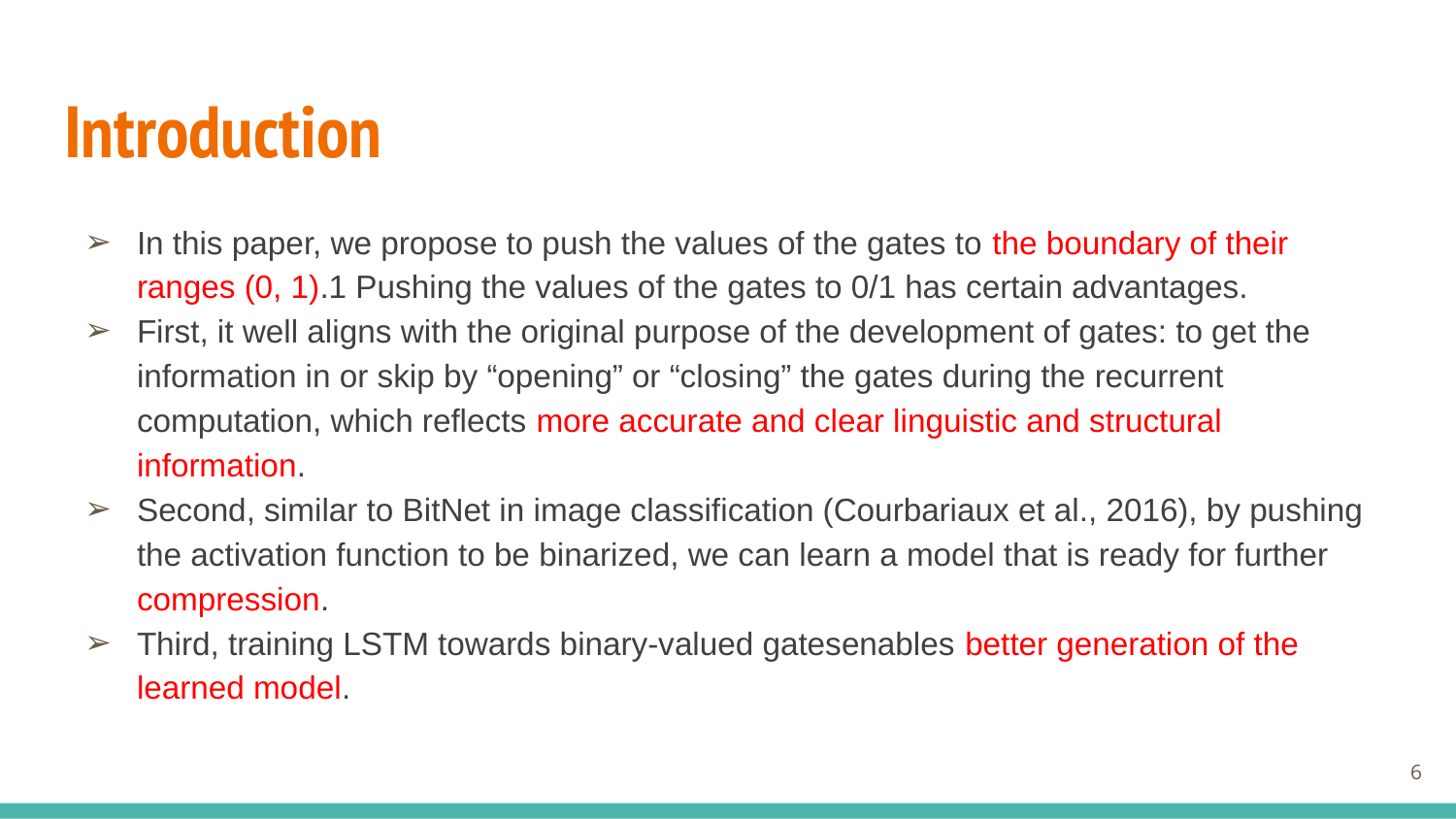

# Introduction

In this paper, we propose to push the values of the gates to the boundary of their ranges (0, 1).1 Pushing the values of the gates to 0/1 has certain advantages.
First, it well aligns with the original purpose of the development of gates: to get the information in or skip by “opening” or “closing” the gates during the recurrent computation, which reflects more accurate and clear linguistic and structural information.
Second, similar to BitNet in image classification (Courbariaux et al., 2016), by pushing the activation function to be binarized, we can learn a model that is ready for further compression.
Third, training LSTM towards binary-valued gatesenables better generation of the learned model.
6